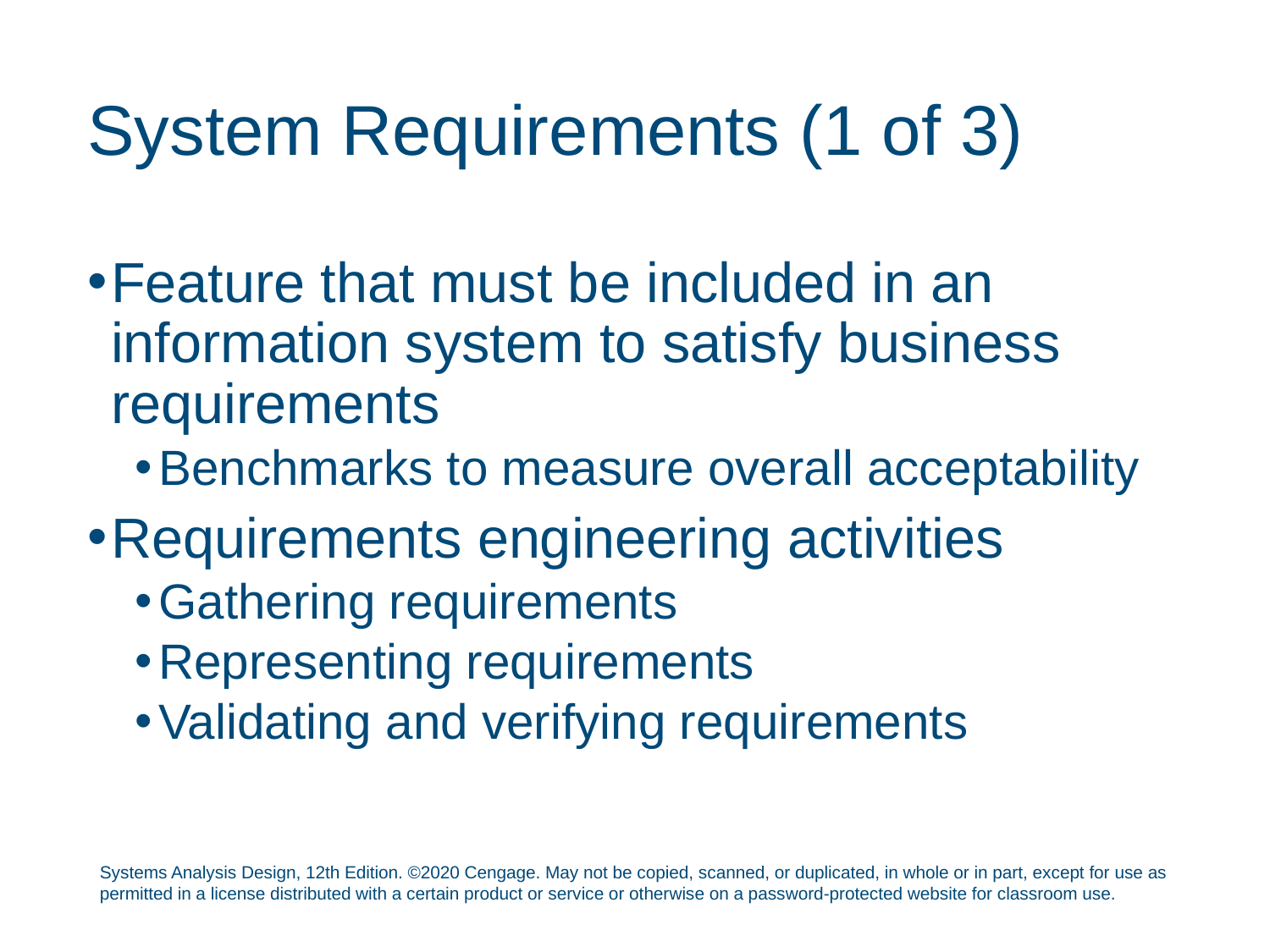

# System Requirements (1 of 3)
Feature that must be included in an information system to satisfy business requirements
Benchmarks to measure overall acceptability
Requirements engineering activities
Gathering requirements
Representing requirements
Validating and verifying requirements
Systems Analysis Design, 12th Edition. ©2020 Cengage. May not be copied, scanned, or duplicated, in whole or in part, except for use as permitted in a license distributed with a certain product or service or otherwise on a password-protected website for classroom use.